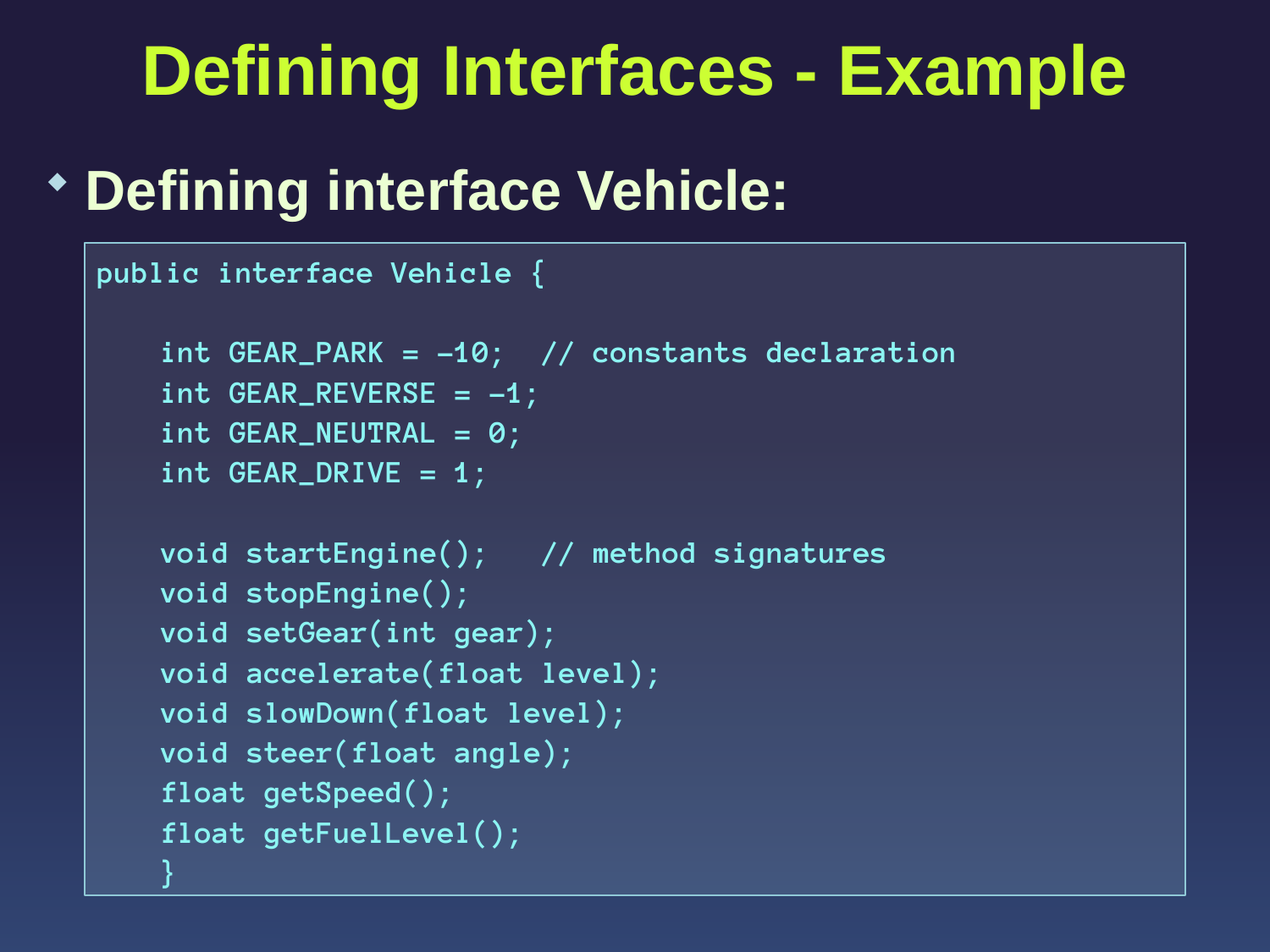

# Defining Interfaces - Example
Defining interface Vehicle:
public interface Vehicle {

int GEAR_PARK = -10;	// constants declaration
int GEAR_REVERSE = -1;
int GEAR_NEUTRAL = 0;
int GEAR_DRIVE = 1;

void startEngine();	// method signatures
void stopEngine();
void setGear(int gear);
void accelerate(float level);
void slowDown(float level);
void steer(float angle);
float getSpeed();
float getFuelLevel();
}